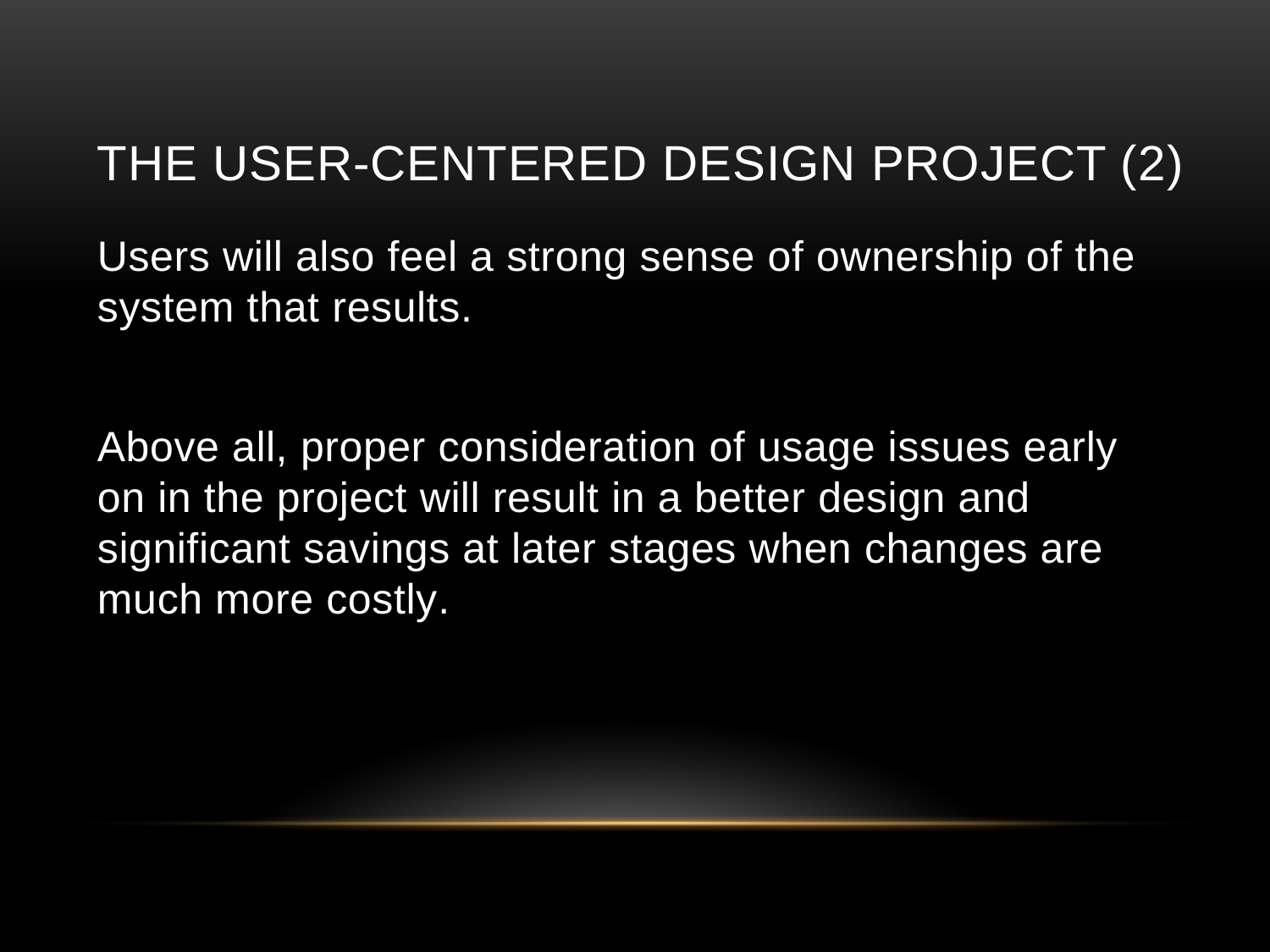

# The User-Centered Design Project (2)
Users will also feel a strong sense of ownership of the system that results.

Above all, proper consideration of usage issues early on in the project will result in a better design and significant savings at later stages when changes are much more costly.